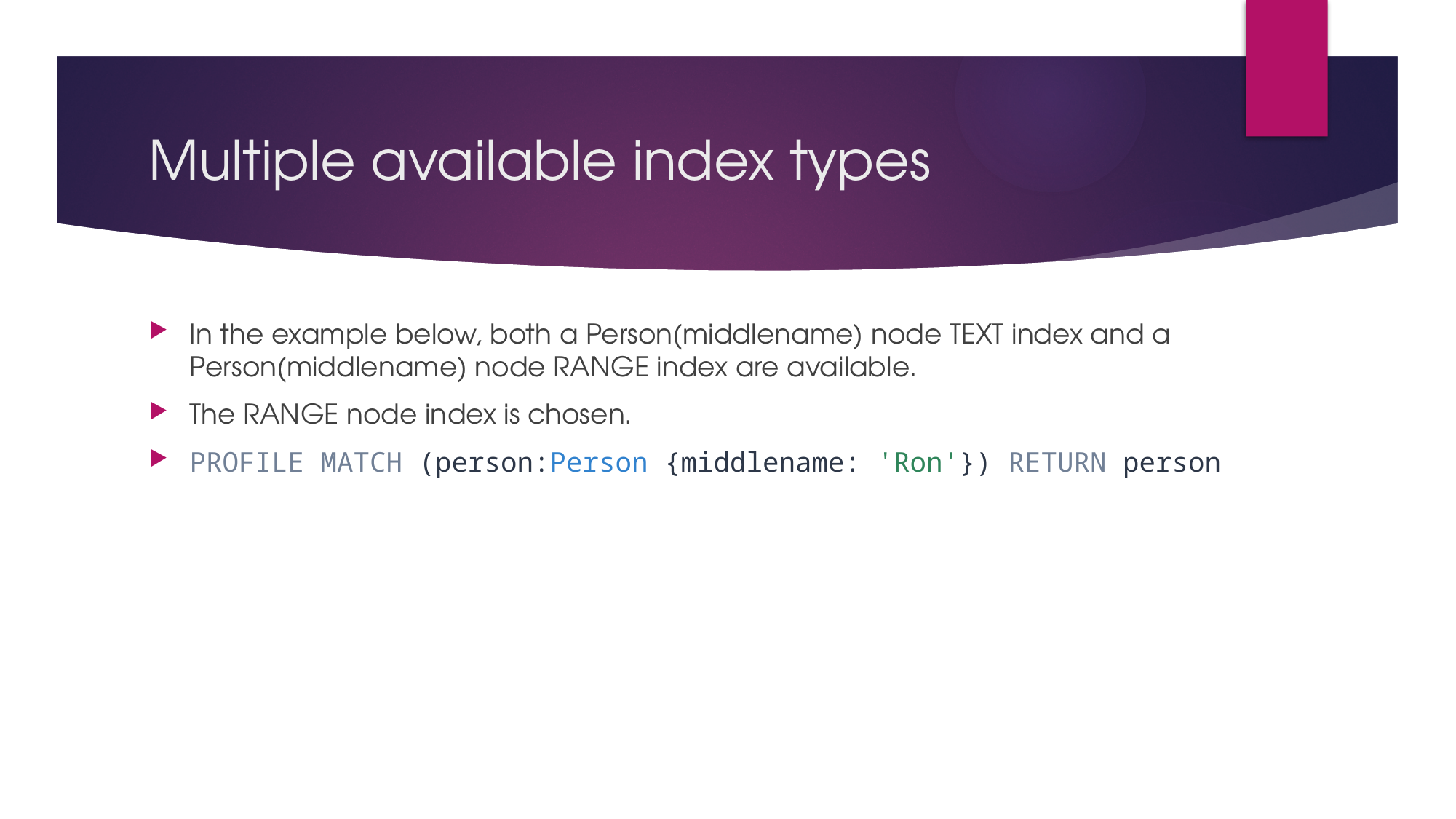

# Multiple available index types
In the example below, both a Person(middlename) node TEXT index and a Person(middlename) node RANGE index are available.
The RANGE node index is chosen.
PROFILE MATCH (person:Person {middlename: 'Ron'}) RETURN person